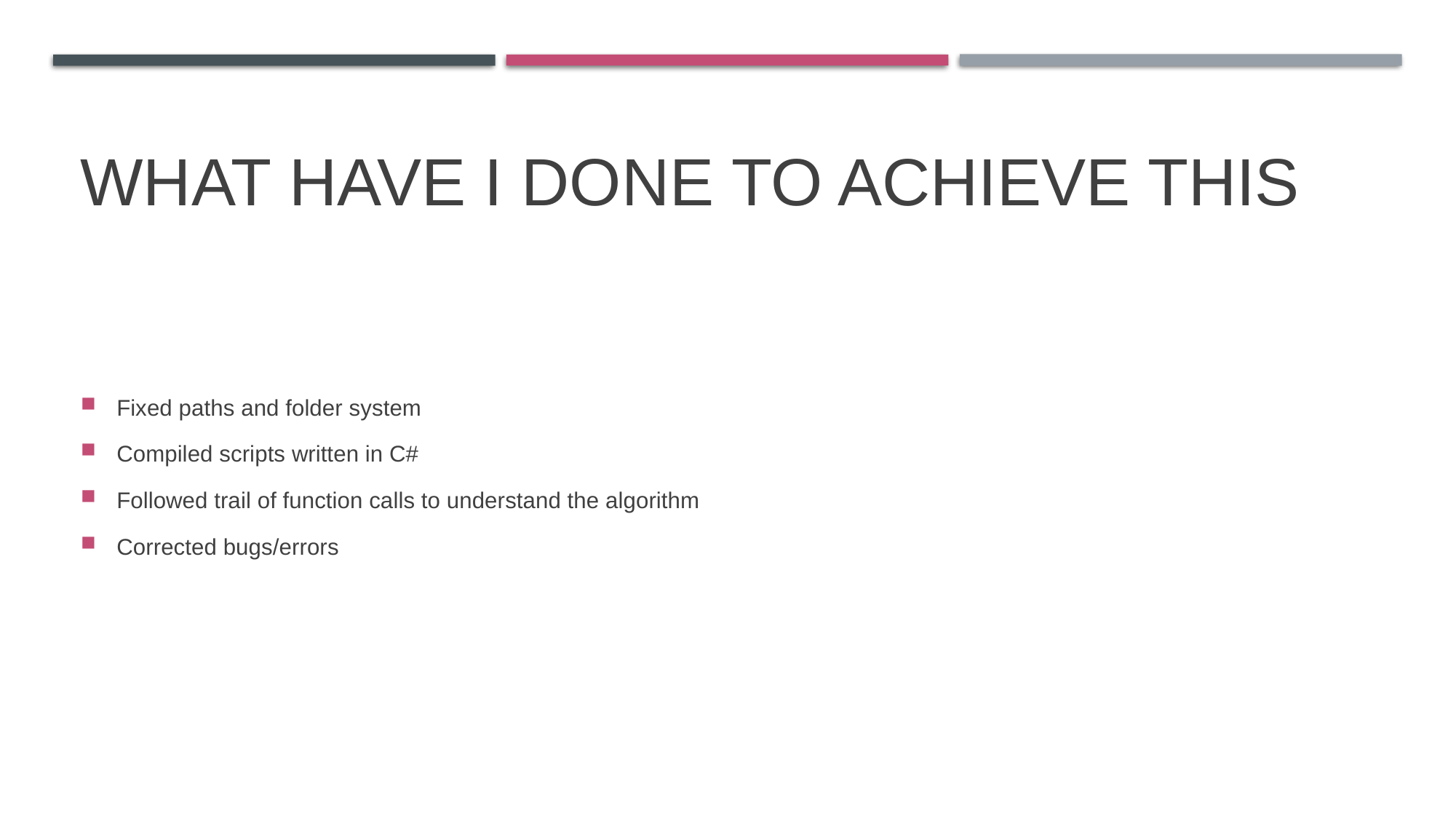

# What have i done to achieve this
Fixed paths and folder system
Compiled scripts written in C#
Followed trail of function calls to understand the algorithm
Corrected bugs/errors